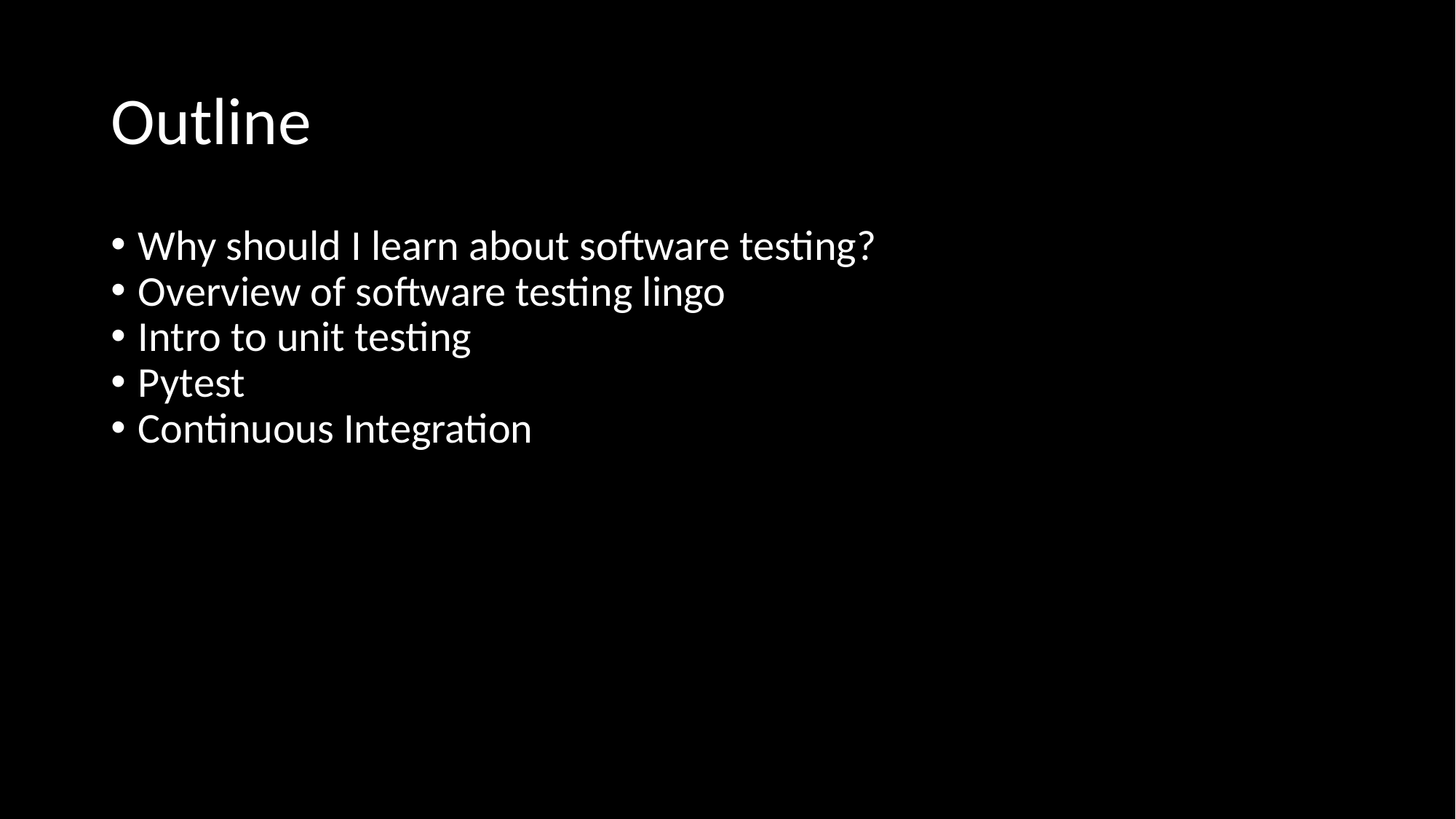

# Outline
Why should I learn about software testing?
Overview of software testing lingo
Intro to unit testing
Pytest
Continuous Integration